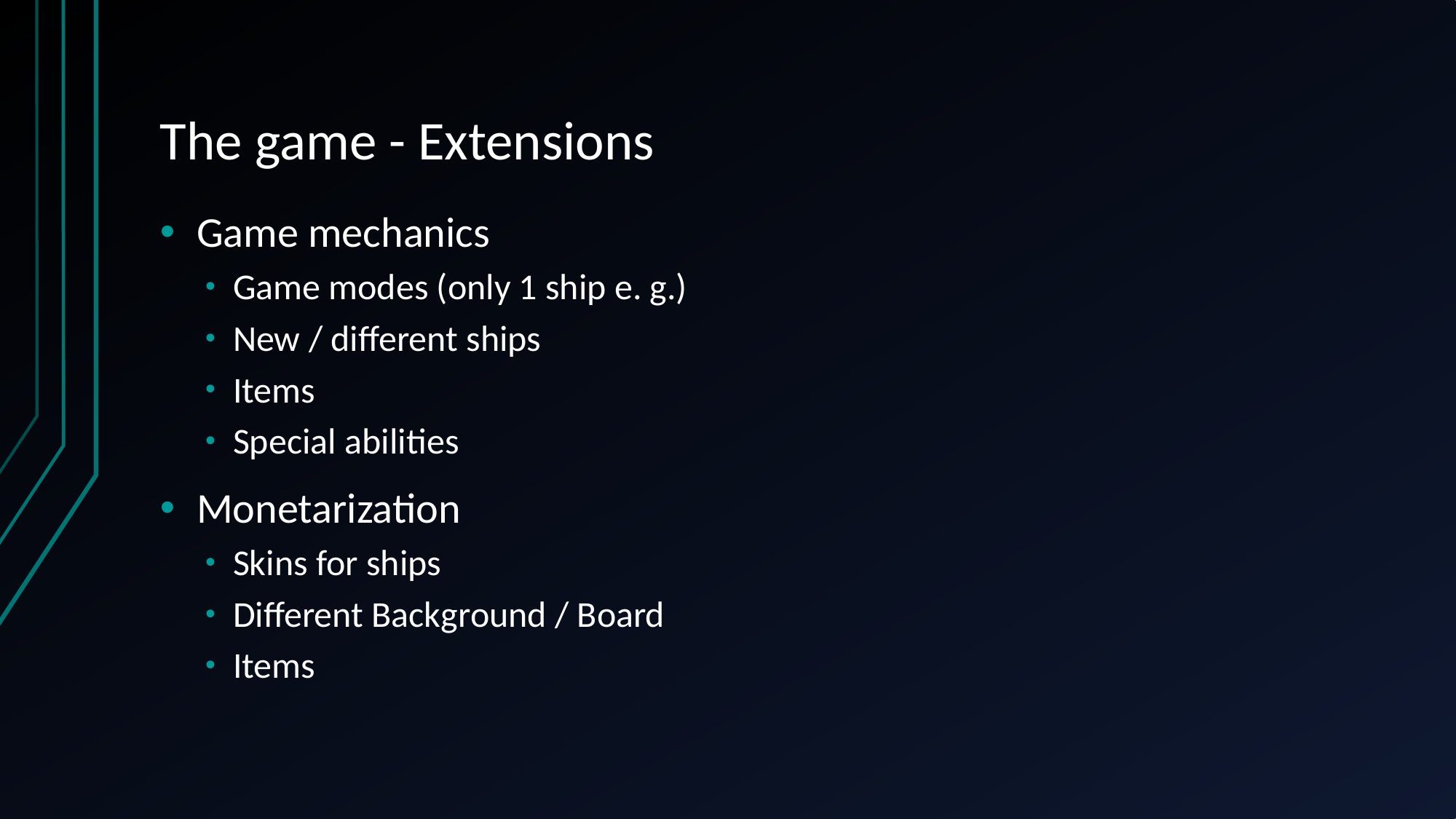

# The game - Extensions
Game mechanics
Game modes (only 1 ship e. g.)
New / different ships
Items
Special abilities
Monetarization
Skins for ships
Different Background / Board
Items